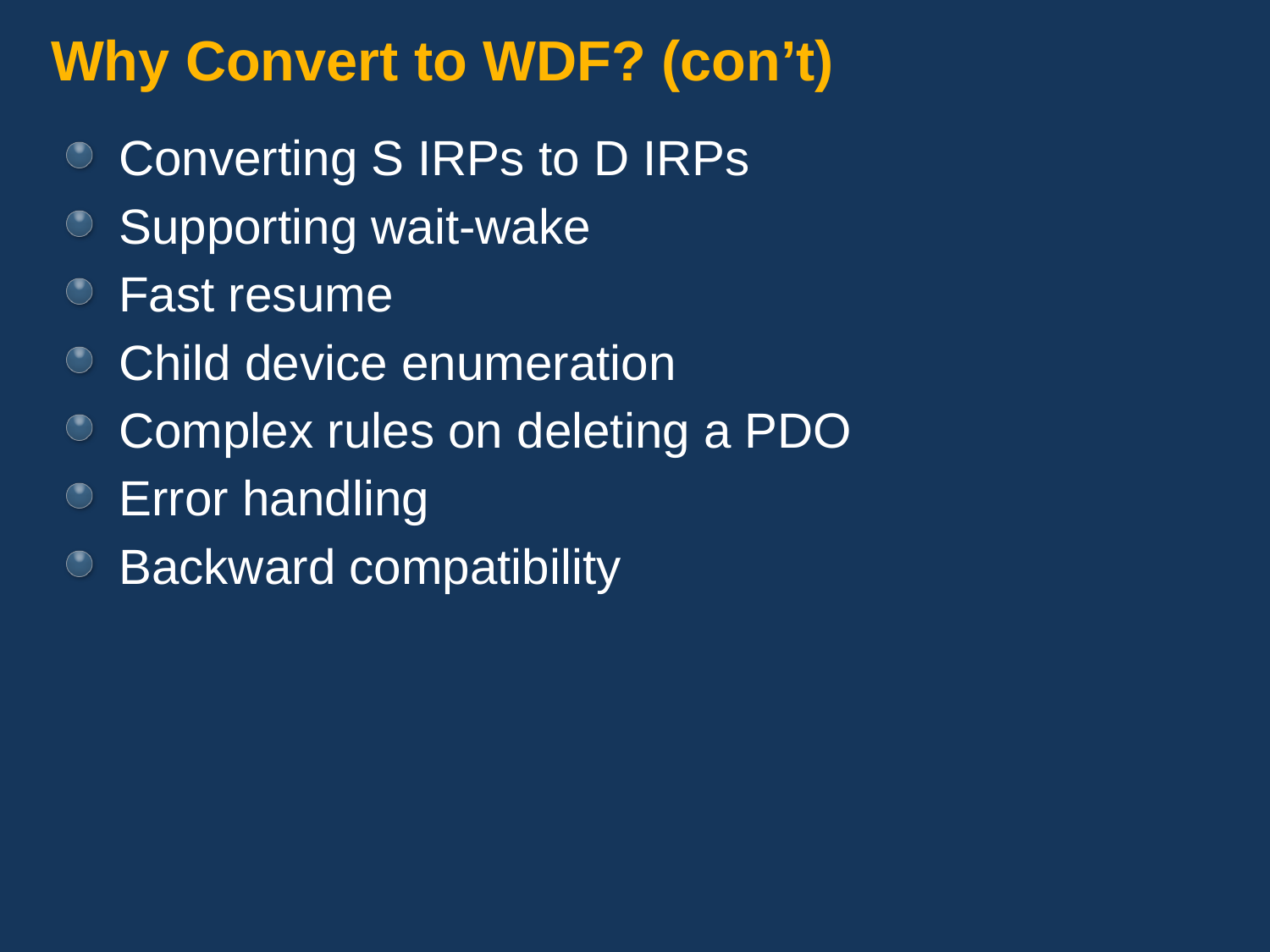

# Why Convert to WDF? (con’t)
Converting S IRPs to D IRPs
Supporting wait-wake
Fast resume
Child device enumeration
Complex rules on deleting a PDO
Error handling
Backward compatibility